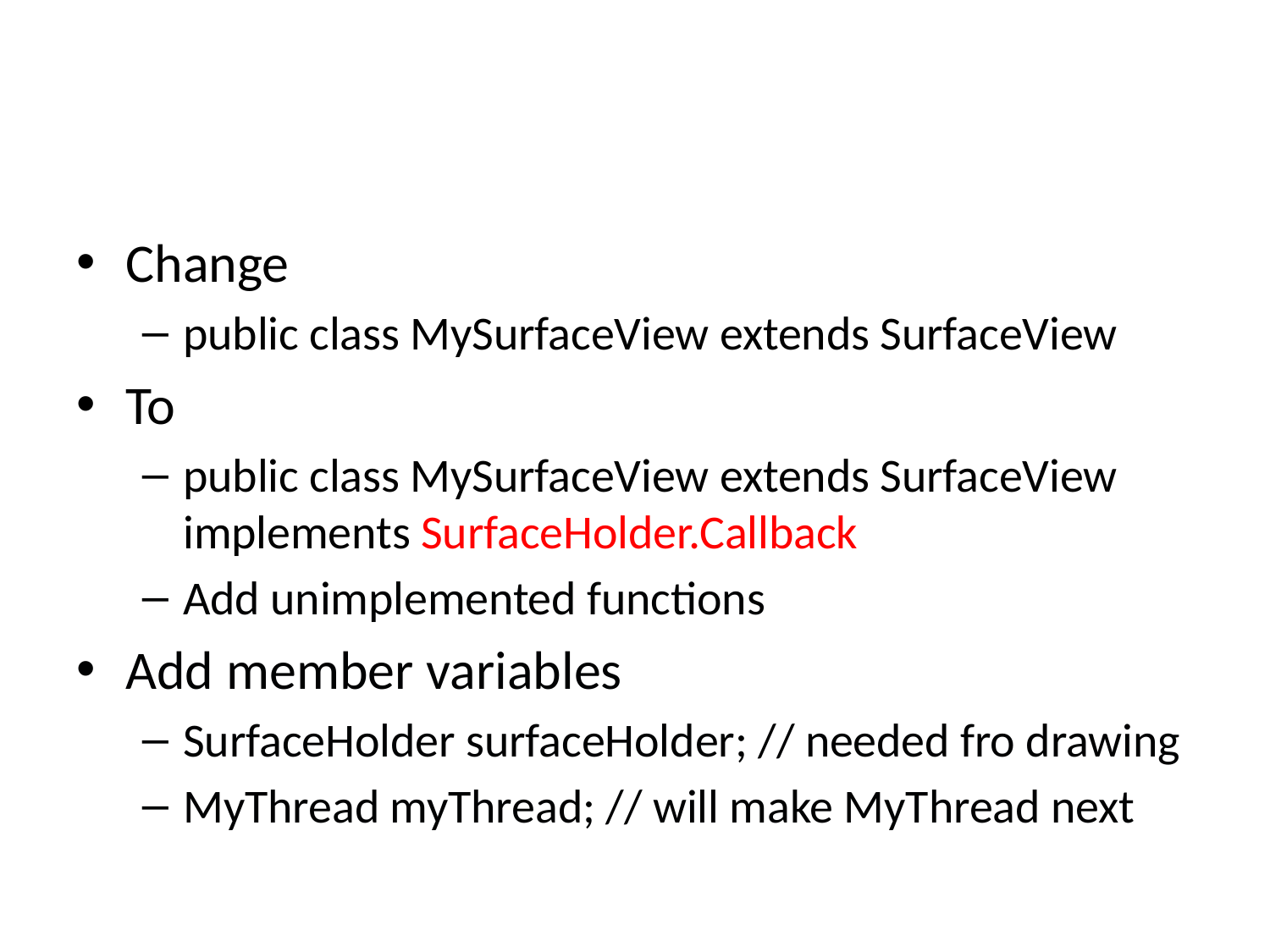

#
Change
public class MySurfaceView extends SurfaceView
To
public class MySurfaceView extends SurfaceView implements SurfaceHolder.Callback
Add unimplemented functions
Add member variables
SurfaceHolder surfaceHolder; // needed fro drawing
MyThread myThread; // will make MyThread next